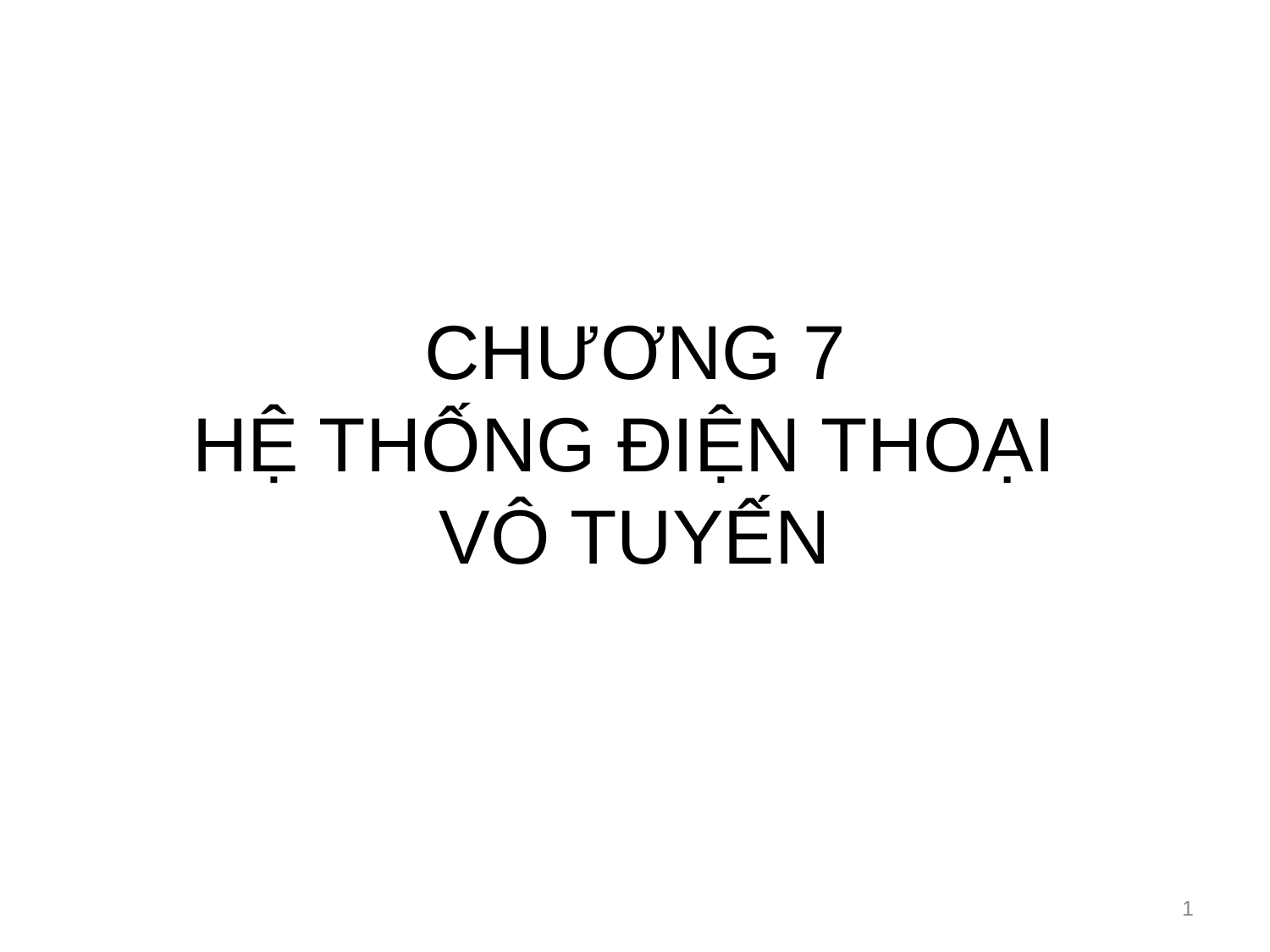

# CHƯƠNG 7 HỆ THỐNG ĐIỆN THOẠI VÔ TUYẾN

1